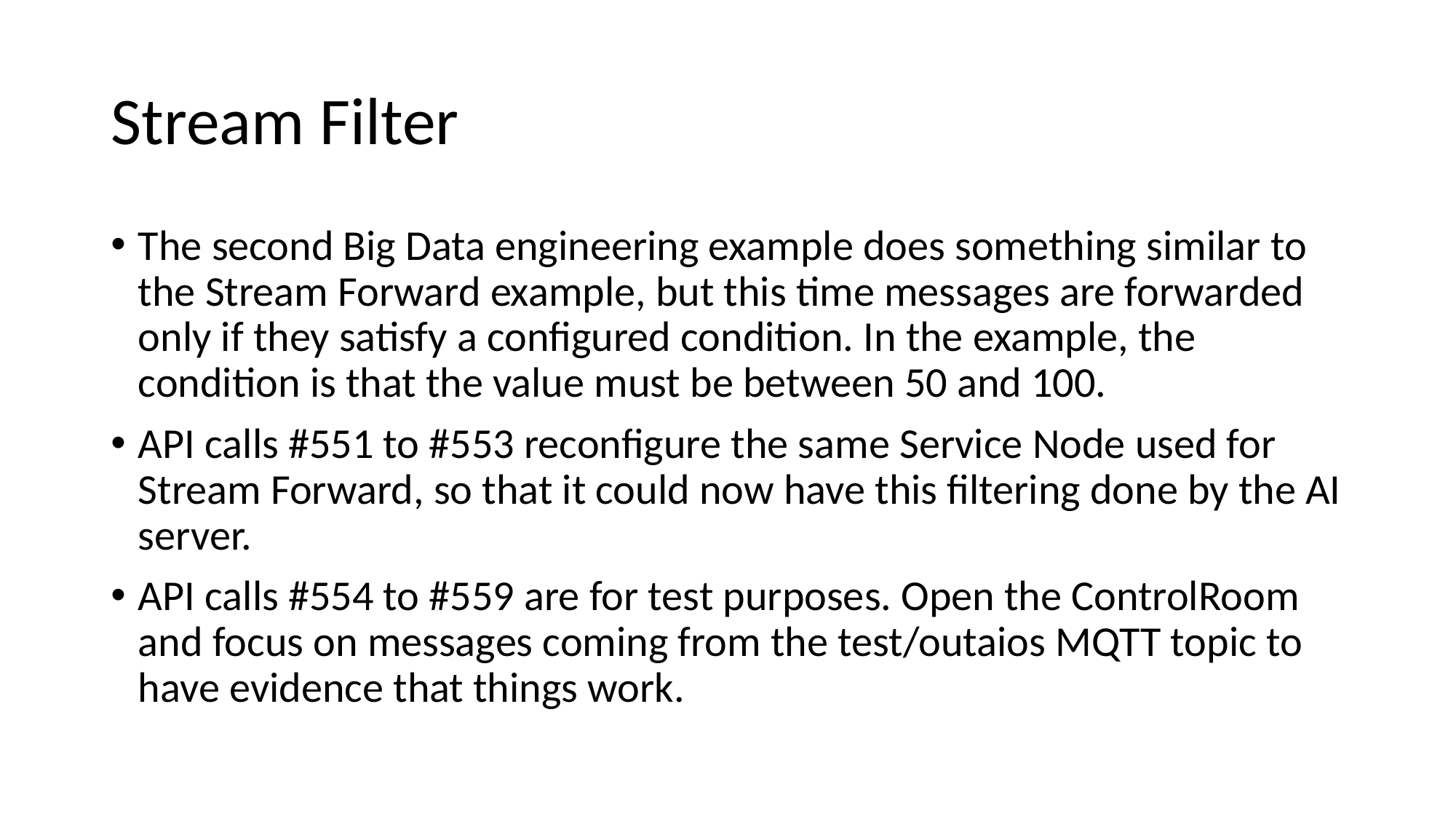

# Stream Filter
The second Big Data engineering example does something similar to the Stream Forward example, but this time messages are forwarded only if they satisfy a configured condition. In the example, the condition is that the value must be between 50 and 100.
API calls #551 to #553 reconfigure the same Service Node used for Stream Forward, so that it could now have this filtering done by the AI server.
API calls #554 to #559 are for test purposes. Open the ControlRoom and focus on messages coming from the test/outaios MQTT topic to have evidence that things work.